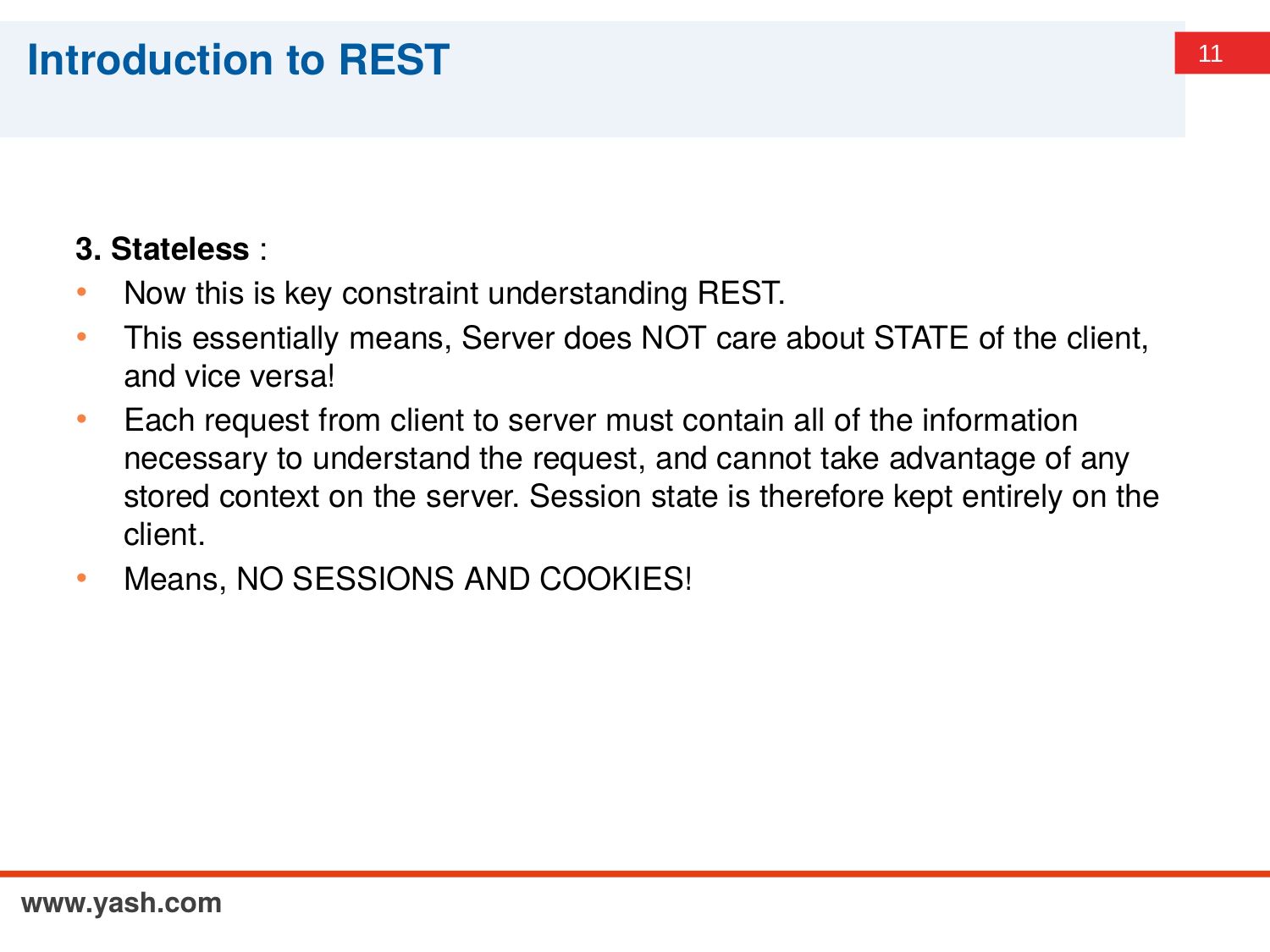

# Introduction to REST
3. Stateless :
Now this is key constraint understanding REST.
This essentially means, Server does NOT care about STATE of the client, and vice versa!
Each request from client to server must contain all of the information necessary to understand the request, and cannot take advantage of any stored context on the server. Session state is therefore kept entirely on the client.
Means, NO SESSIONS AND COOKIES!